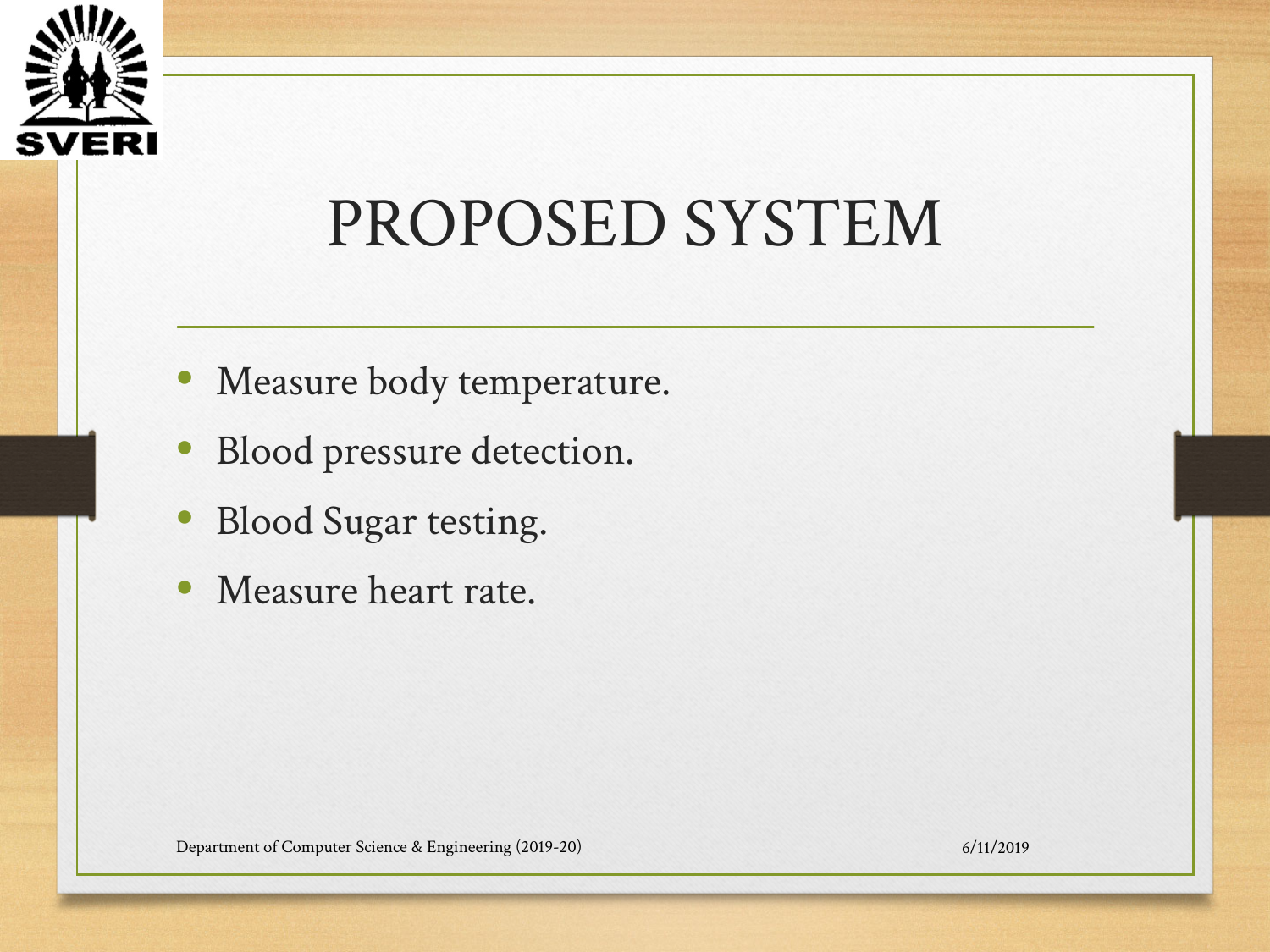

# PROPOSED SYSTEM
Measure body temperature.
Blood pressure detection.
Blood Sugar testing.
Measure heart rate.

Department of Computer Science & Engineering (2019-20)
6/11/2019